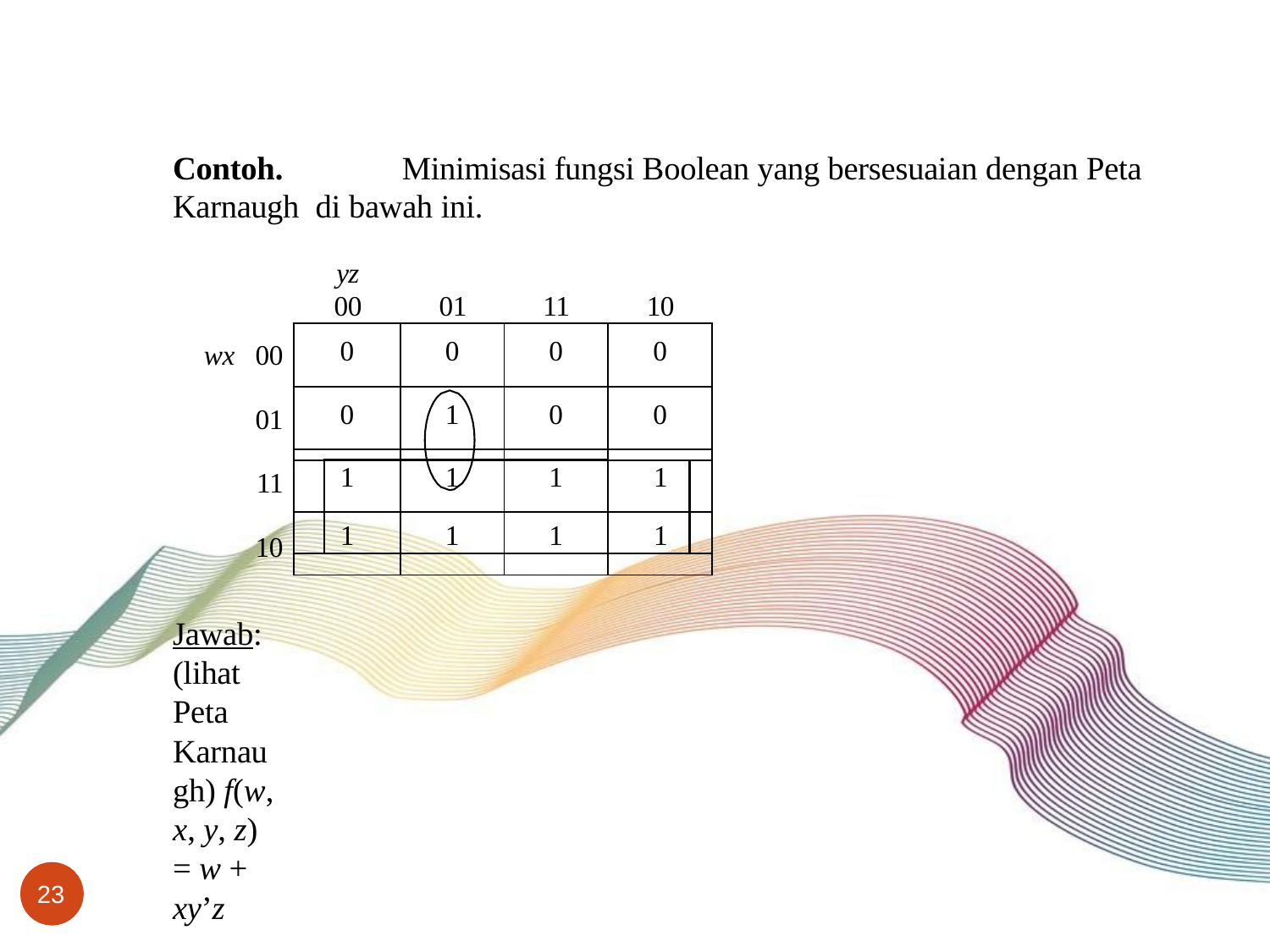

# Contoh.	Minimisasi fungsi Boolean yang bersesuaian dengan Peta Karnaugh  di bawah ini.
yz
00
01
11
10
| 0 |  | 0 | 0 | 0 |  |
| --- | --- | --- | --- | --- | --- |
| 0 |  | 1 | 0 | 0 |  |
|  |  |  |  |  |  |
|  | 1 | 1 | 1 | 1 |  |
|  | 1 | 1 | 1 | 1 |  |
|  |  |  |  |  |  |
wx	00

01

11

10

Jawab: (lihat Peta Karnaugh) f(w, x, y, z) = w + xy’z

23